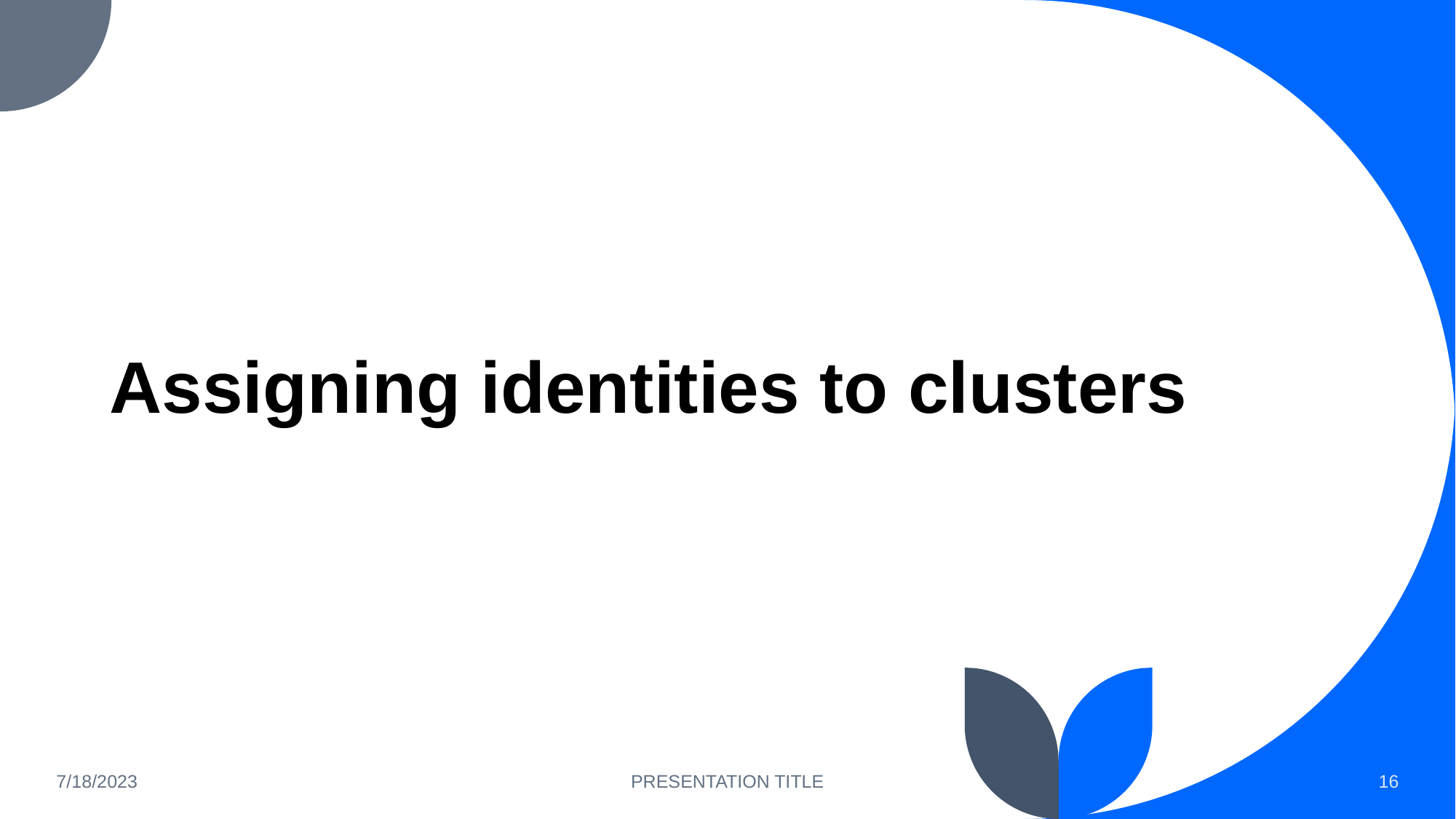

# Assigning identities to clusters

7/18/2023
PRESENTATION TITLE
16